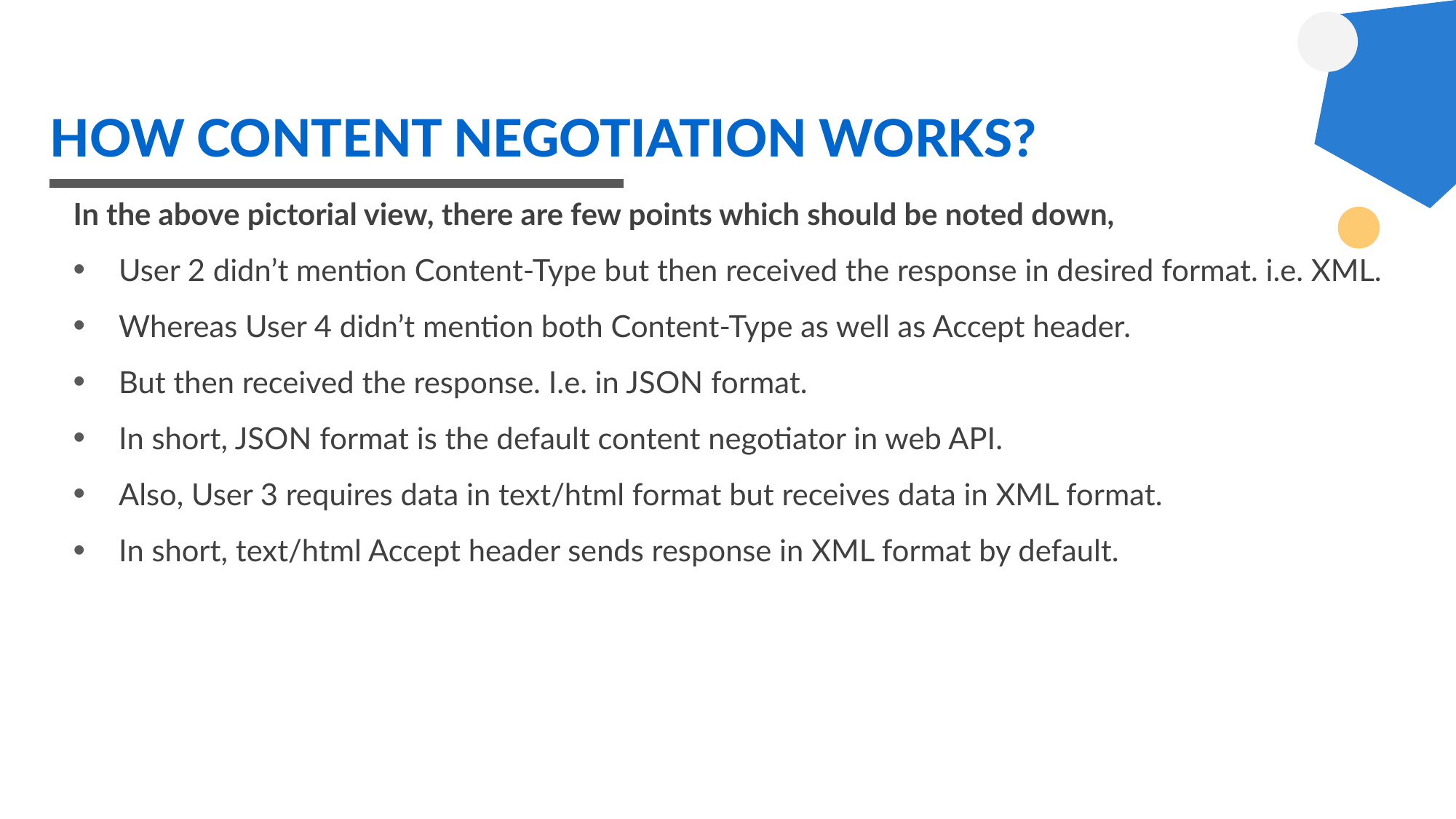

# HOW CONTENT NEGOTIATION WORKS?
In the above pictorial view, there are few points which should be noted down,
User 2 didn’t mention Content-Type but then received the response in desired format. i.e. XML.
Whereas User 4 didn’t mention both Content-Type as well as Accept header.
But then received the response. I.e. in JSON format.
In short, JSON format is the default content negotiator in web API.
Also, User 3 requires data in text/html format but receives data in XML format.
In short, text/html Accept header sends response in XML format by default.